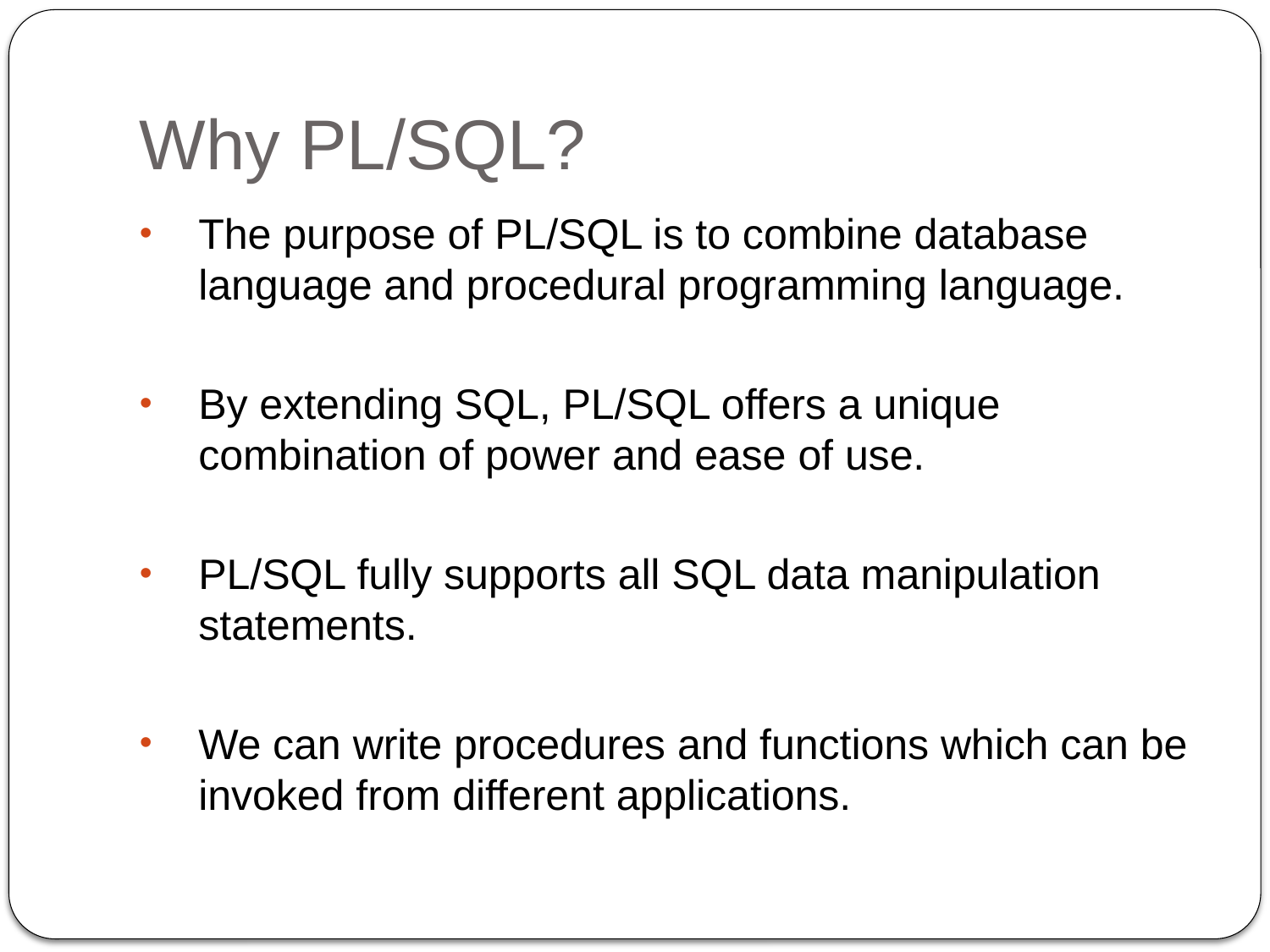

# Why PL/SQL?
The purpose of PL/SQL is to combine database language and procedural programming language.

By extending SQL, PL/SQL offers a unique combination of power and ease of use.

PL/SQL fully supports all SQL data manipulation statements.

We can write procedures and functions which can be invoked from different applications.